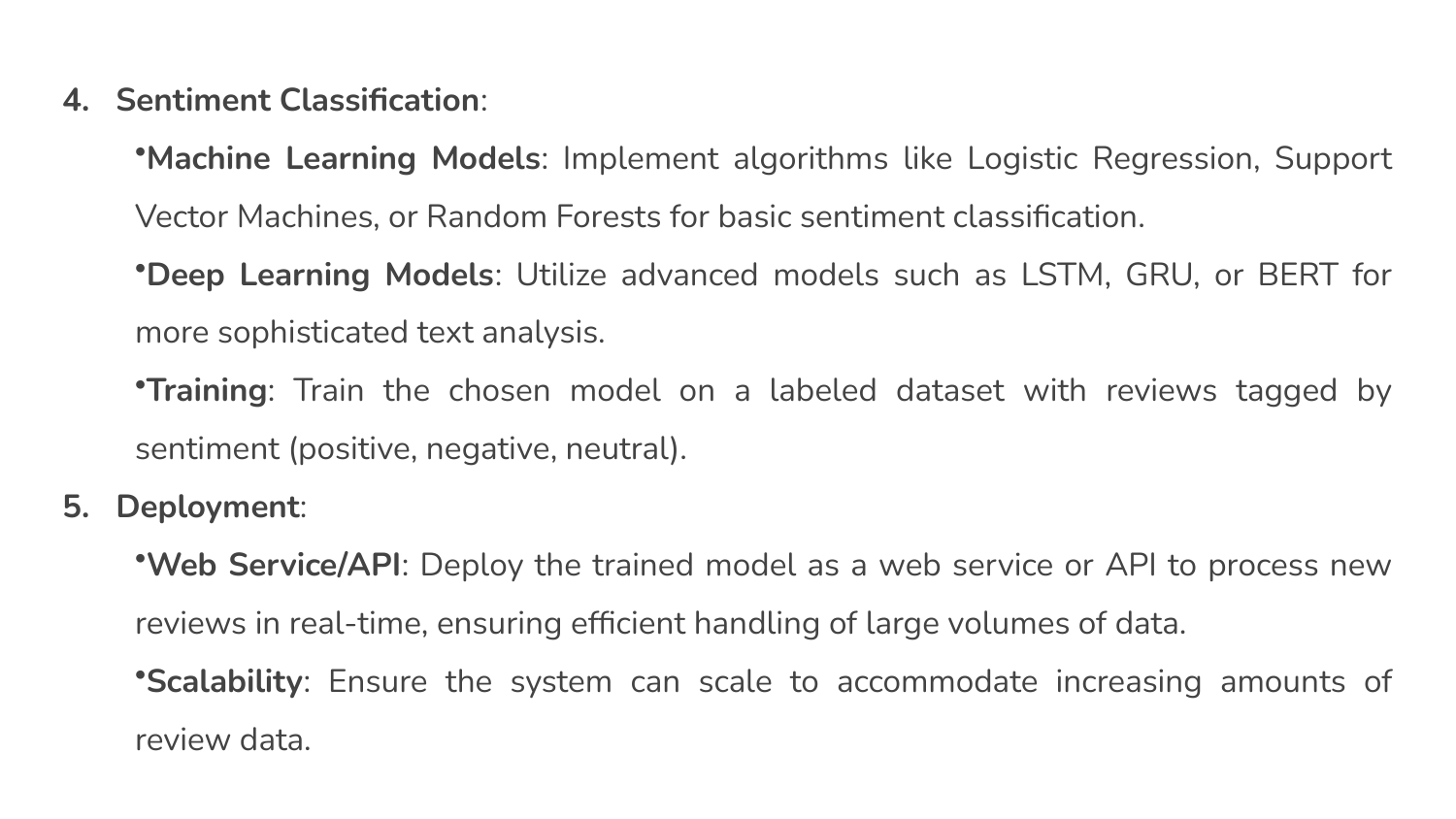

4.   Sentiment Classification:
Machine Learning Models: Implement algorithms like Logistic Regression, Support Vector Machines, or Random Forests for basic sentiment classification.
Deep Learning Models: Utilize advanced models such as LSTM, GRU, or BERT for more sophisticated text analysis.
Training: Train the chosen model on a labeled dataset with reviews tagged by sentiment (positive, negative, neutral).
5.   Deployment:
Web Service/API: Deploy the trained model as a web service or API to process new reviews in real-time, ensuring efficient handling of large volumes of data.
Scalability: Ensure the system can scale to accommodate increasing amounts of review data.